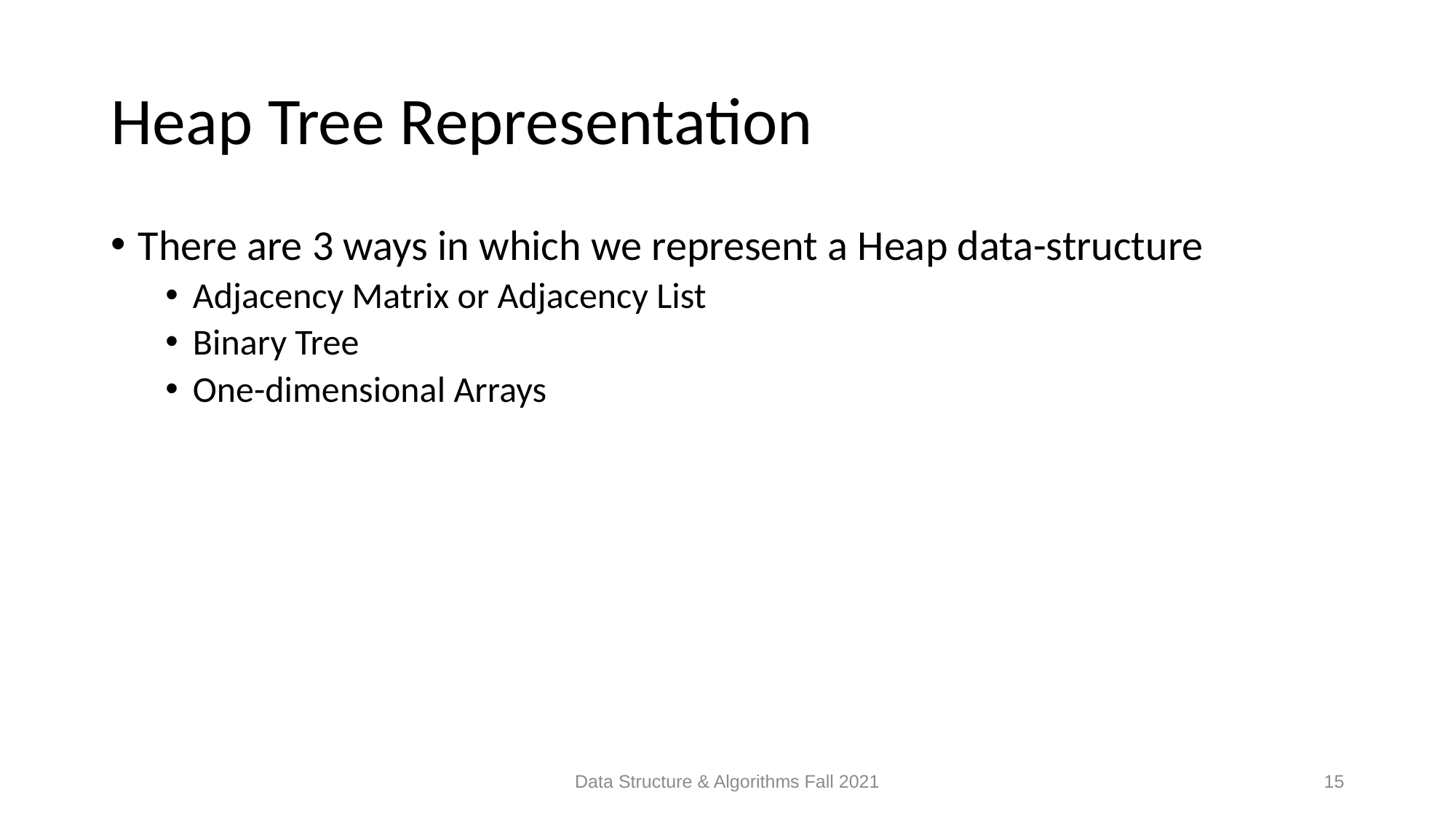

# Heap Tree Representation
There are 3 ways in which we represent a Heap data-structure
Adjacency Matrix or Adjacency List
Binary Tree
One-dimensional Arrays

Data Structure & Algorithms Fall 2021
15